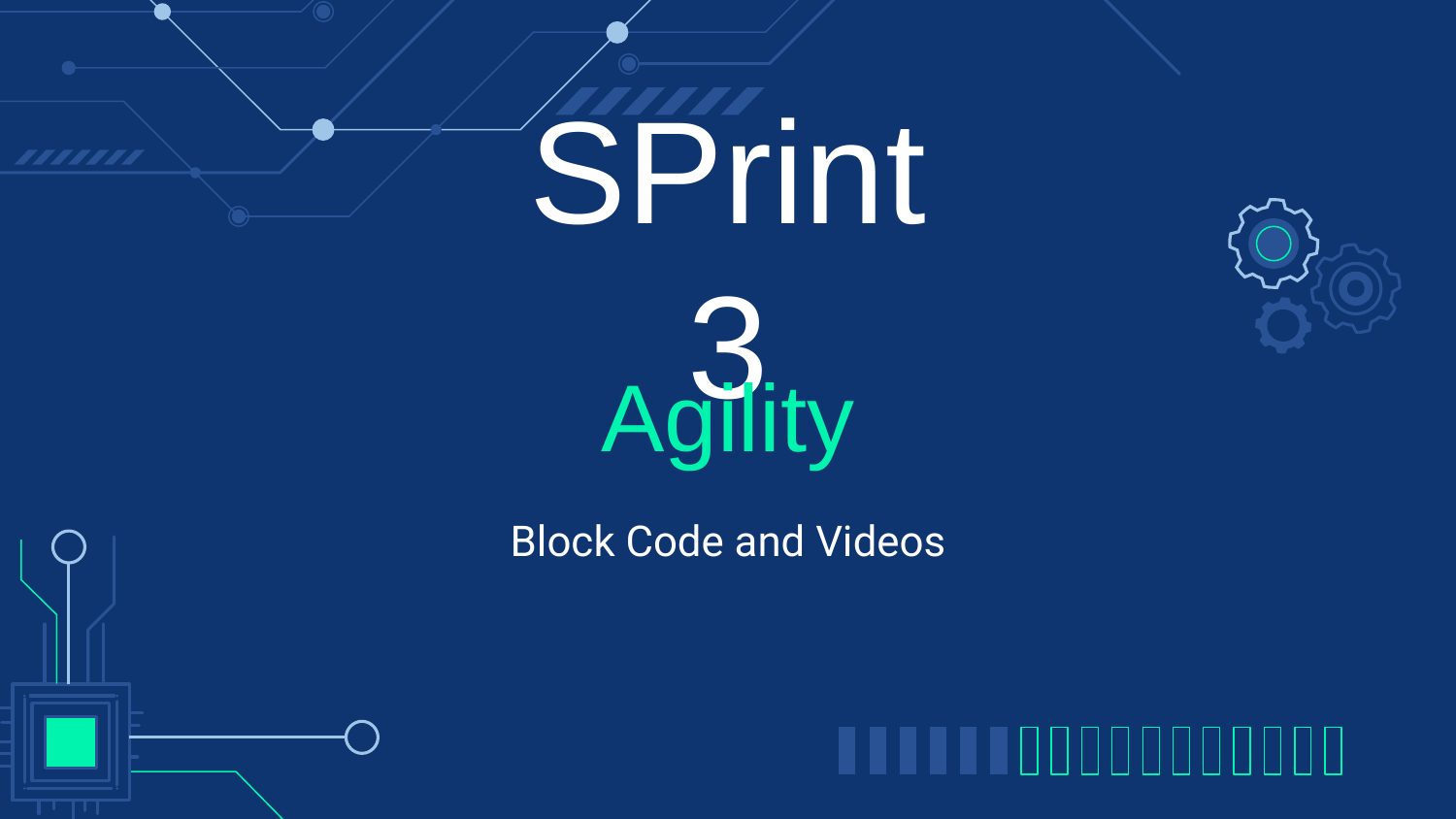

SPrint 3
# Agility
Block Code and Videos